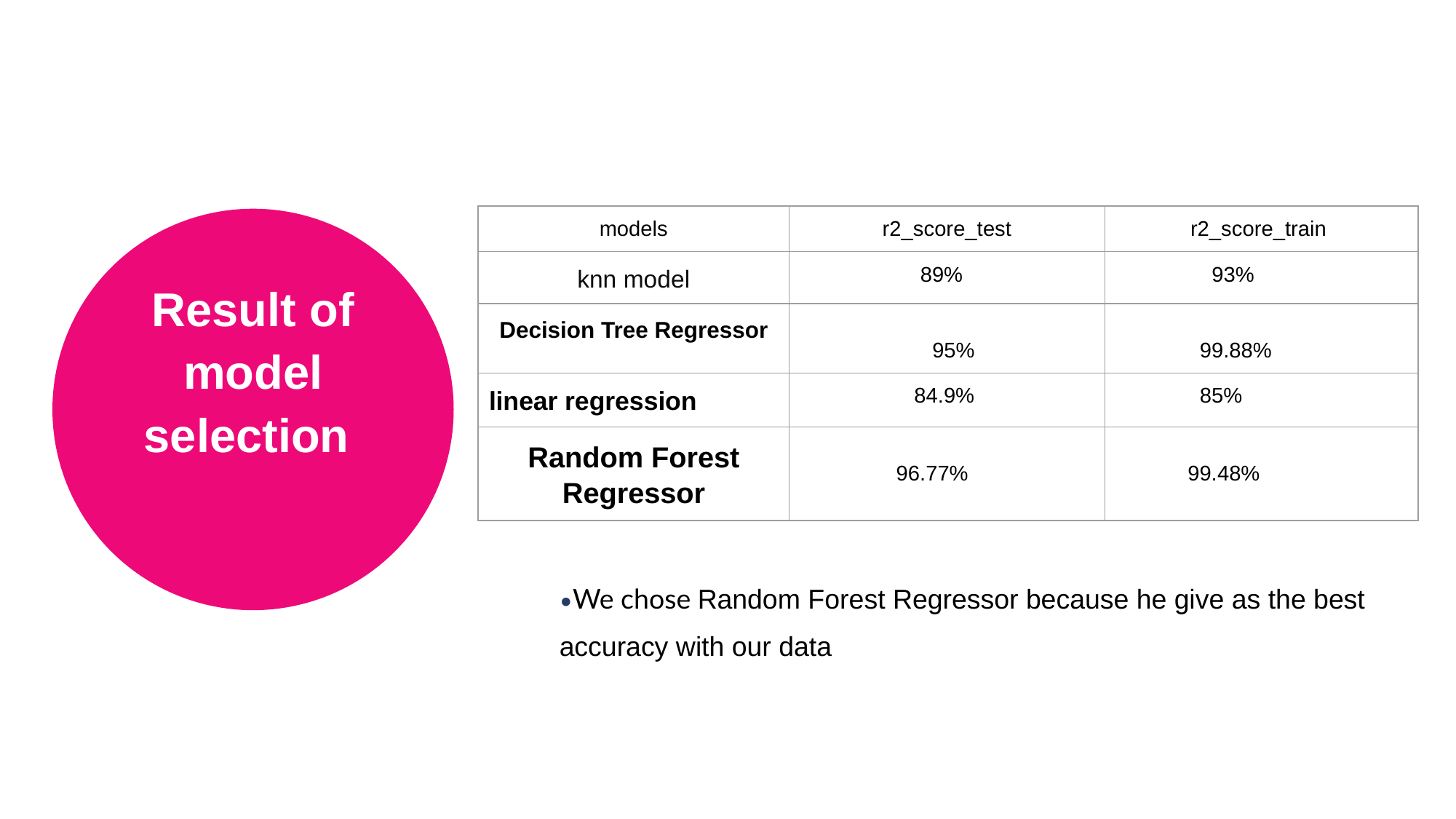

•We chose Random Forest Regressor because he give as the best accuracy with our data
| models | r2\_score\_test | r2\_score\_train |
| --- | --- | --- |
| knn model | 89% | 93% |
| Decision Tree Regressor | 95% | 99.88% |
| linear regression | 84.9% | 85% |
| Random Forest Regressor | 96.77% | 99.48% |
Result of model selection